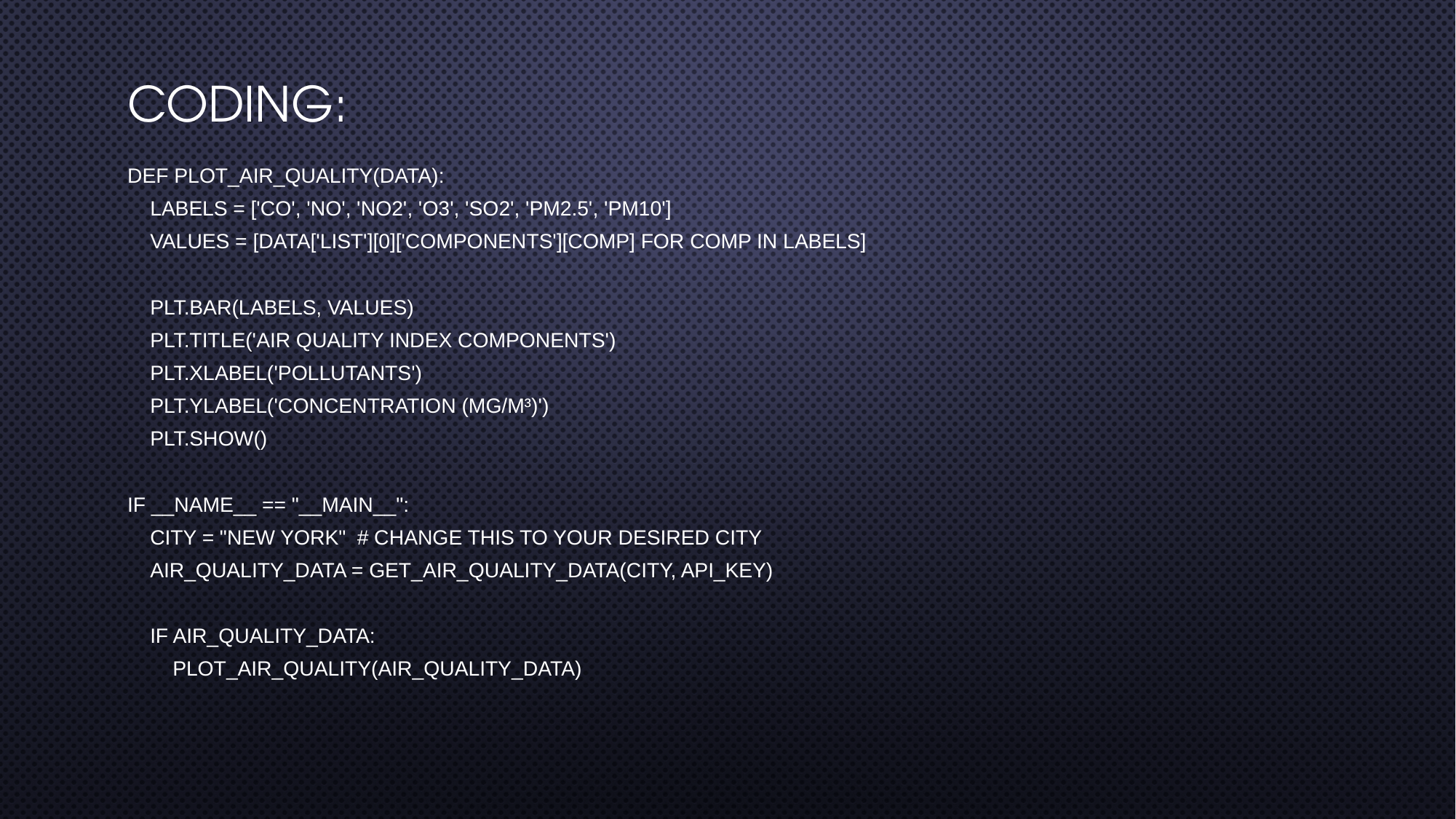

# Coding:
def plot_air_quality(data):
    labels = ['CO', 'NO', 'NO2', 'O3', 'SO2', 'PM2.5', 'PM10']
    values = [data['list'][0]['components'][comp] for comp in labels]

    plt.bar(labels, values)
    plt.title('Air Quality Index Components')
    plt.xlabel('Pollutants')
    plt.ylabel('Concentration (µg/m³)')
    plt.show()

if __name__ == "__main__":
    city = "New York"  # Change this to your desired city
    air_quality_data = get_air_quality_data(city, API_KEY)

    if air_quality_data:
        plot_air_quality(air_quality_data)